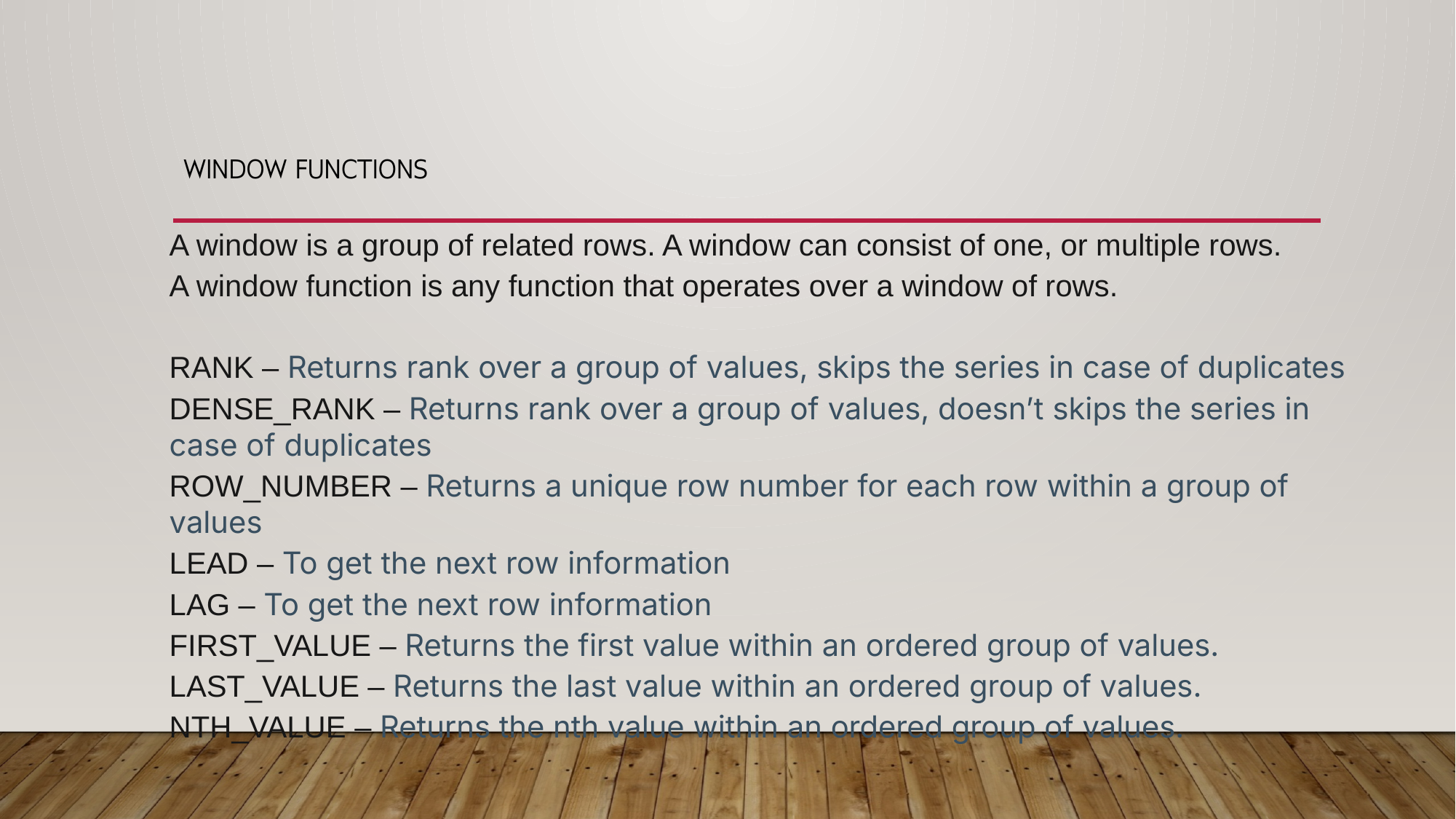

# WINDOW Functions
A window is a group of related rows. A window can consist of one, or multiple rows.
A window function is any function that operates over a window of rows.

RANK – Returns rank over a group of values, skips the series in case of duplicates
DENSE_RANK – Returns rank over a group of values, doesn’t skips the series in case of duplicates
ROW_NUMBER – Returns a unique row number for each row within a group of values
LEAD – To get the next row information
LAG – To get the next row information
FIRST_VALUE – Returns the first value within an ordered group of values.
LAST_VALUE – Returns the last value within an ordered group of values.
NTH_VALUE – Returns the nth value within an ordered group of values.